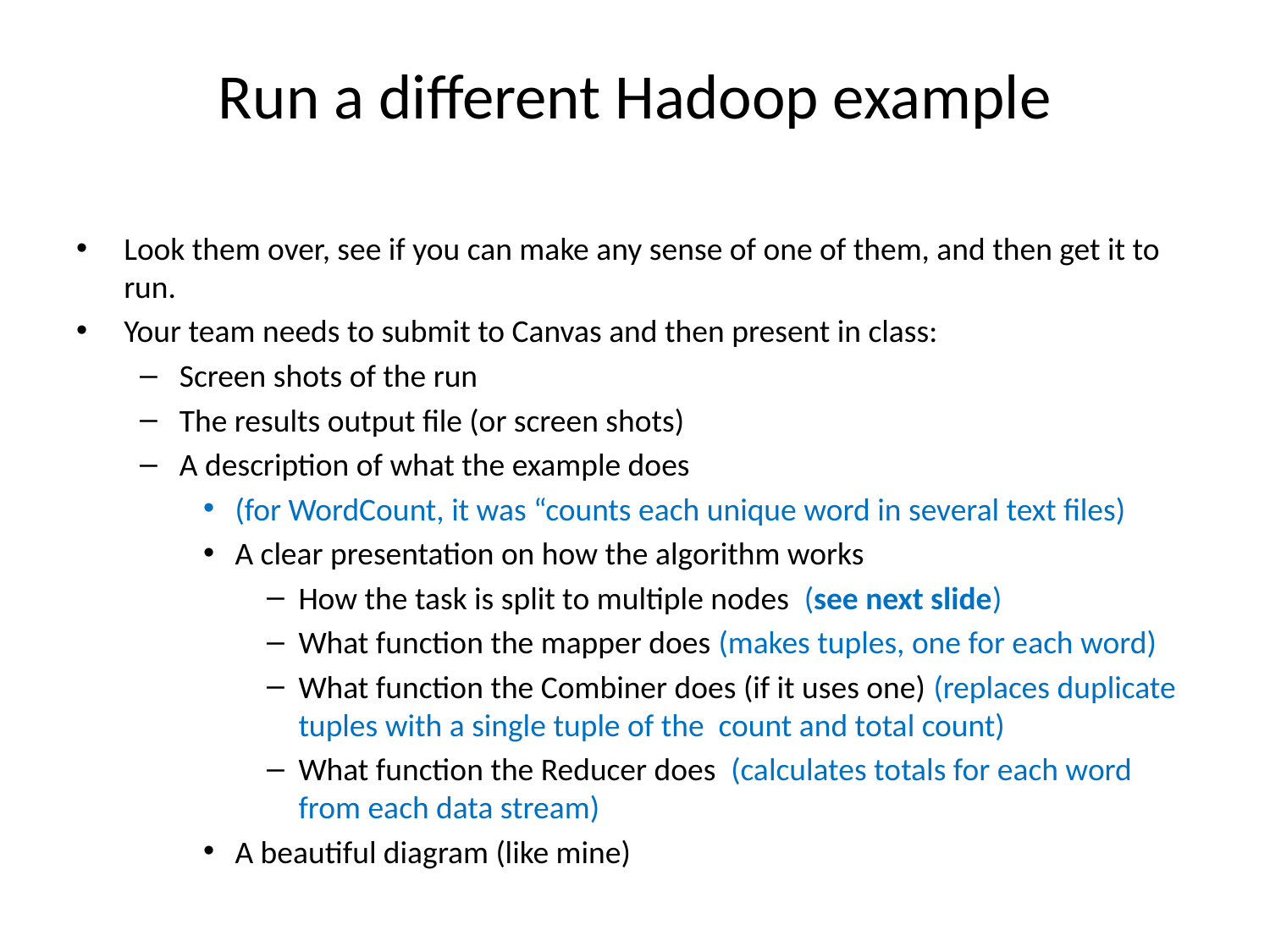

# Run a different Hadoop example
Look them over, see if you can make any sense of one of them, and then get it to run.
Your team needs to submit to Canvas and then present in class:
Screen shots of the run
The results output file (or screen shots)
A description of what the example does
(for WordCount, it was “counts each unique word in several text files)
A clear presentation on how the algorithm works
How the task is split to multiple nodes  (see next slide)
What function the mapper does (makes tuples, one for each word)
What function the Combiner does (if it uses one) (replaces duplicate tuples with a single tuple of the  count and total count)
What function the Reducer does  (calculates totals for each word from each data stream)
A beautiful diagram (like mine)